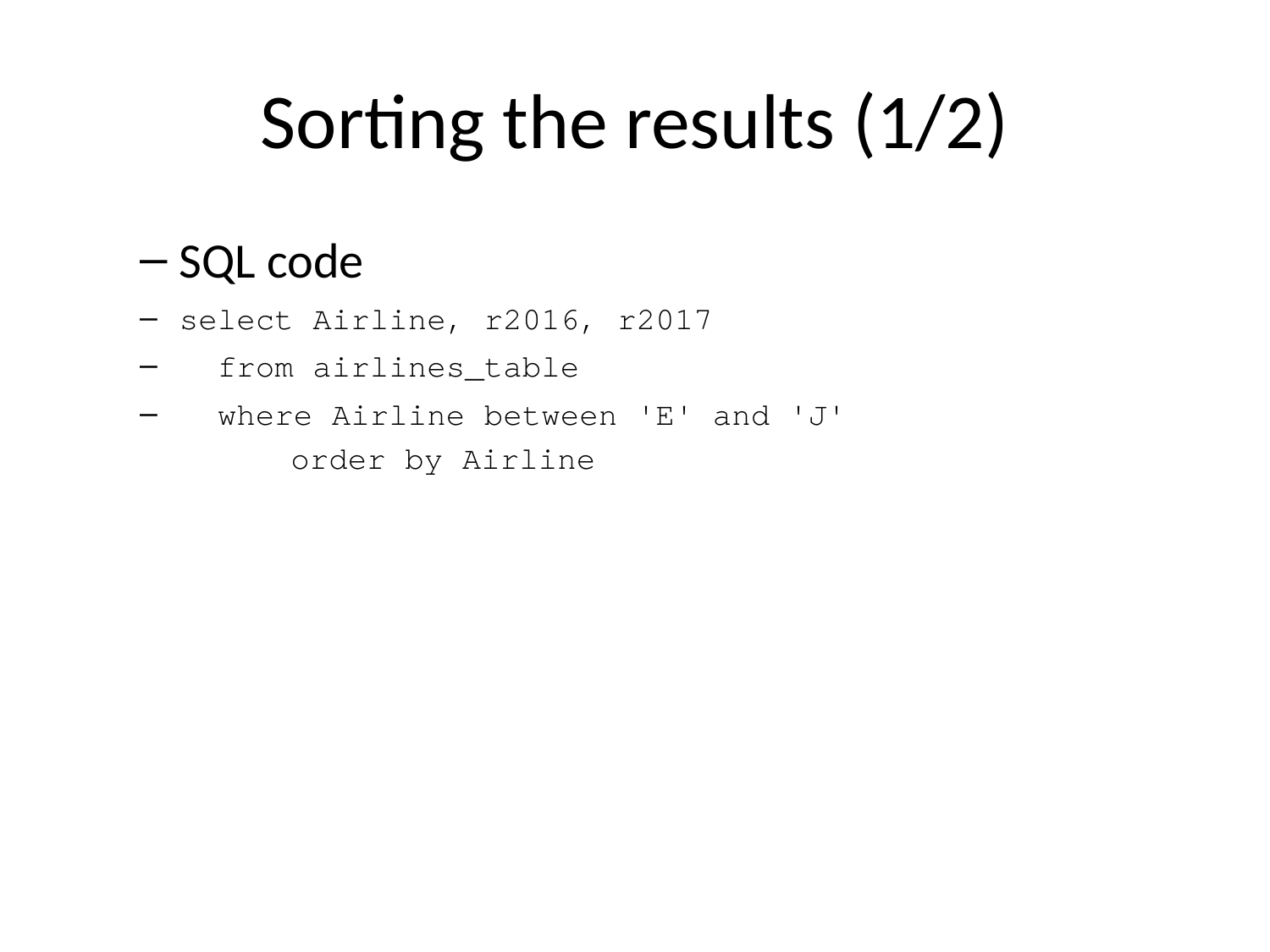

# Sorting the results (1/2)
SQL code
select Airline, r2016, r2017
  from airlines_table
  where Airline between 'E' and 'J'
  order by Airline